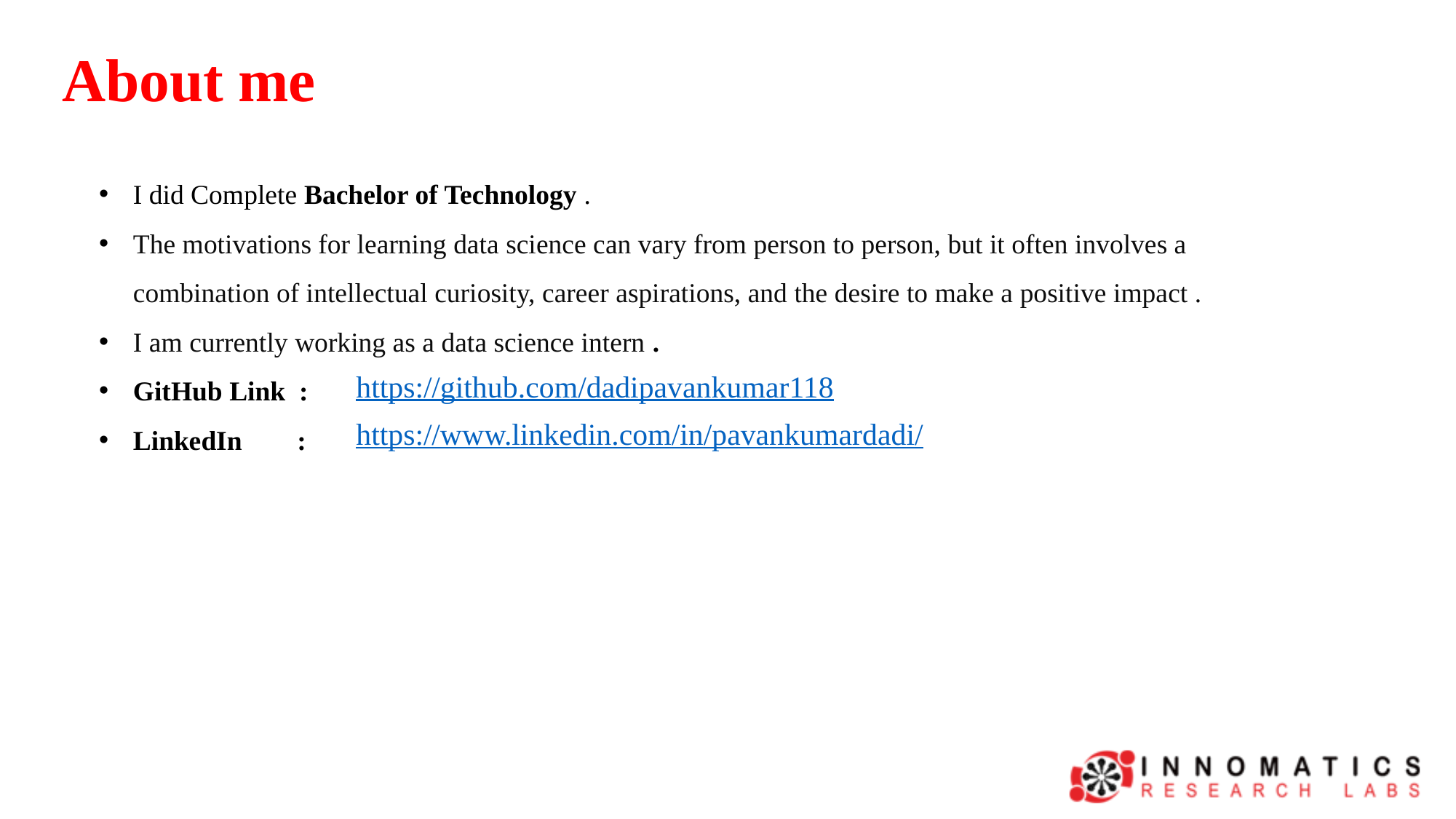

About me
I did Complete Bachelor of Technology .
The motivations for learning data science can vary from person to person, but it often involves a combination of intellectual curiosity, career aspirations, and the desire to make a positive impact .
I am currently working as a data science intern .
GitHub Link  :
LinkedIn        :

https://github.com/dadipavankumar118
https://www.linkedin.com/in/pavankumardadi/